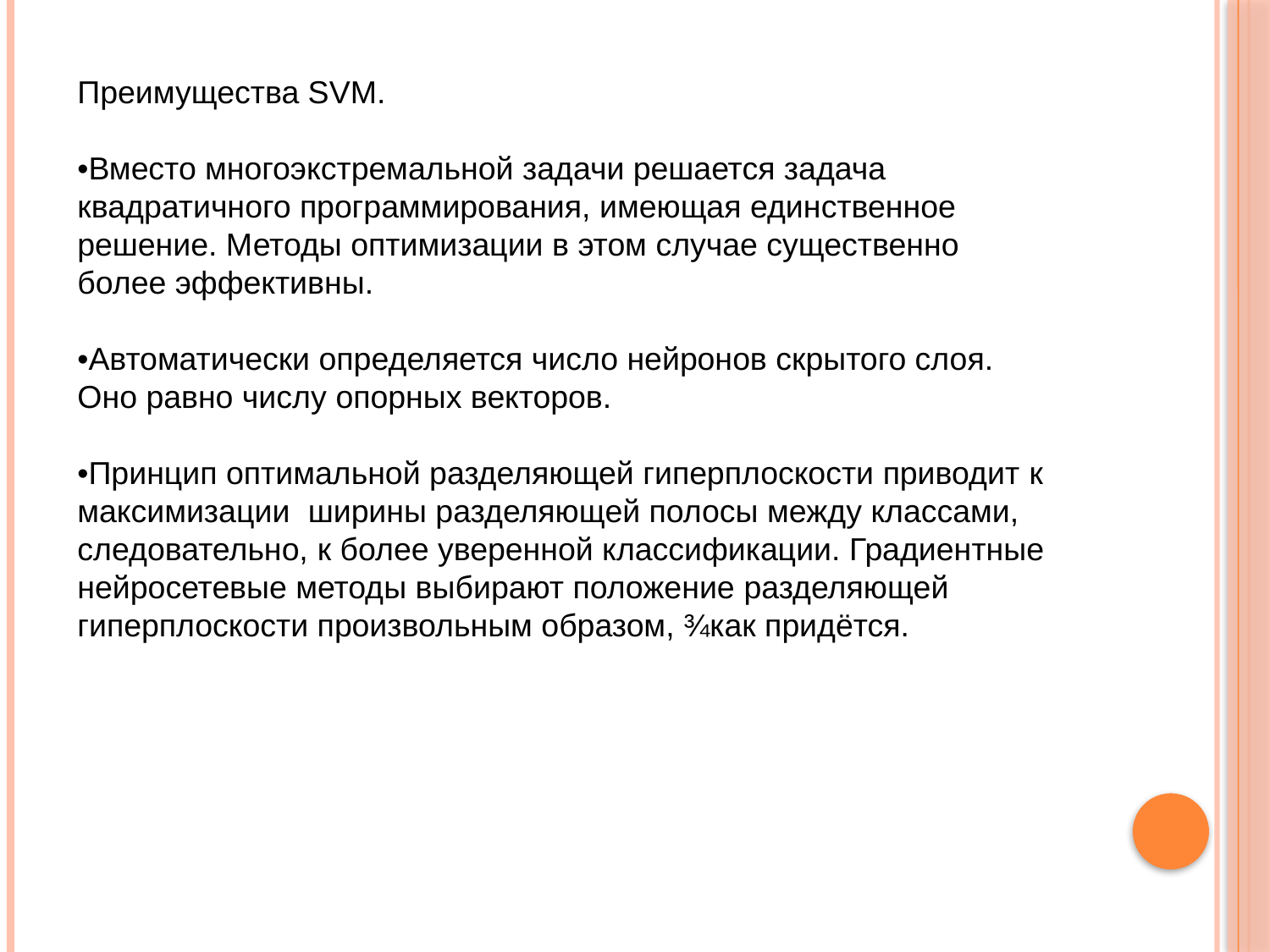

Преимущества SVM.

•Вместо многоэкстремальной задачи решается задача квадратичного программирования, имеющая единственное решение. Методы оптимизации в этом случае существенно более эффективны.

•Автоматически определяется число нейронов скрытого слоя. Оно равно числу опорных векторов.

•Принцип оптимальной разделяющей гиперплоскости приводит к максимизации  ширины разделяющей полосы между классами, следовательно, к более уверенной классификации. Градиентные нейросетевые методы выбирают положение разделяющей гиперплоскости произвольным образом, ¾как придётся.